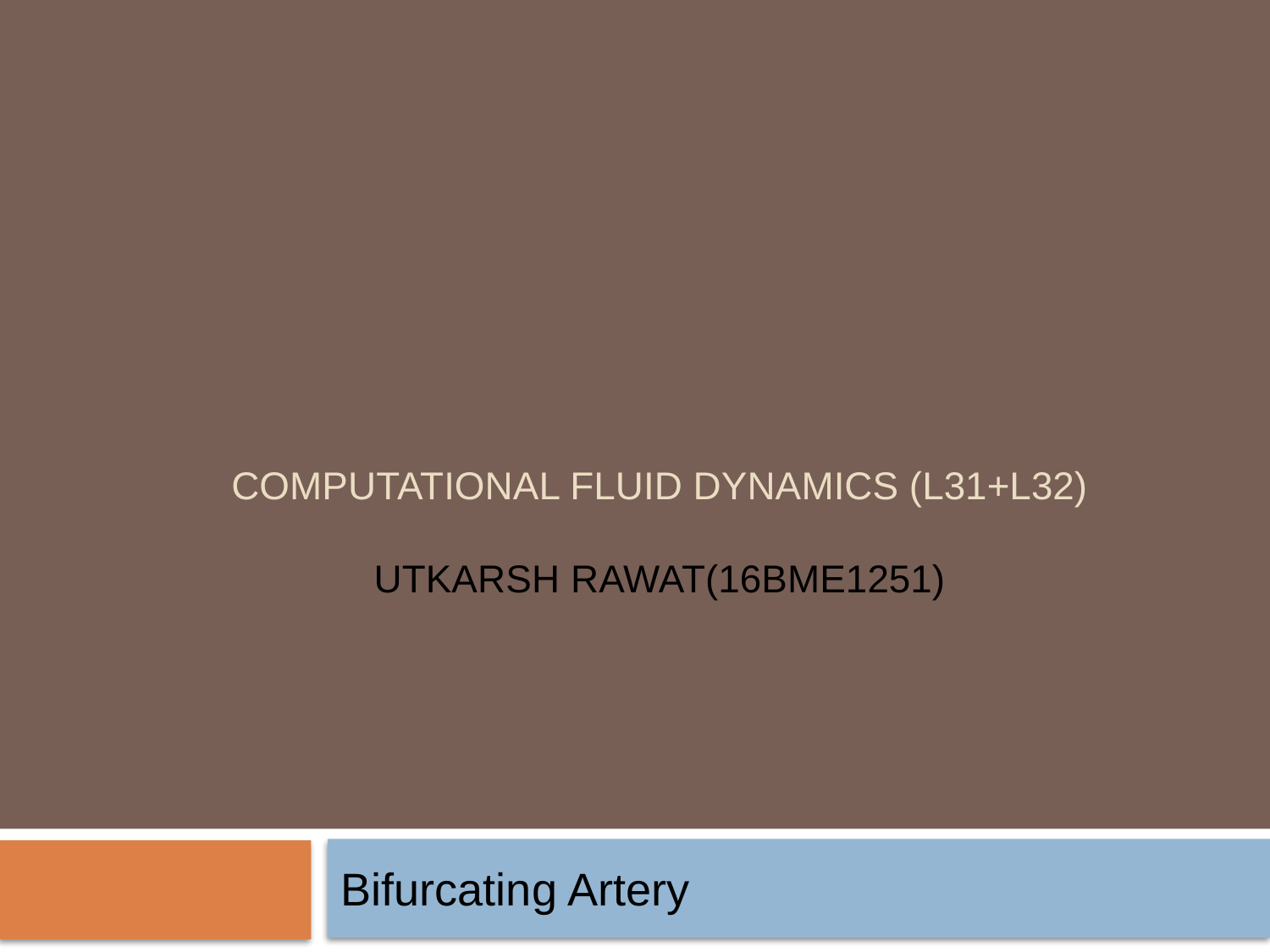

# Computational Fluid Dynamics (L31+L32) Utkarsh Rawat(16BME1251)
Bifurcating Artery